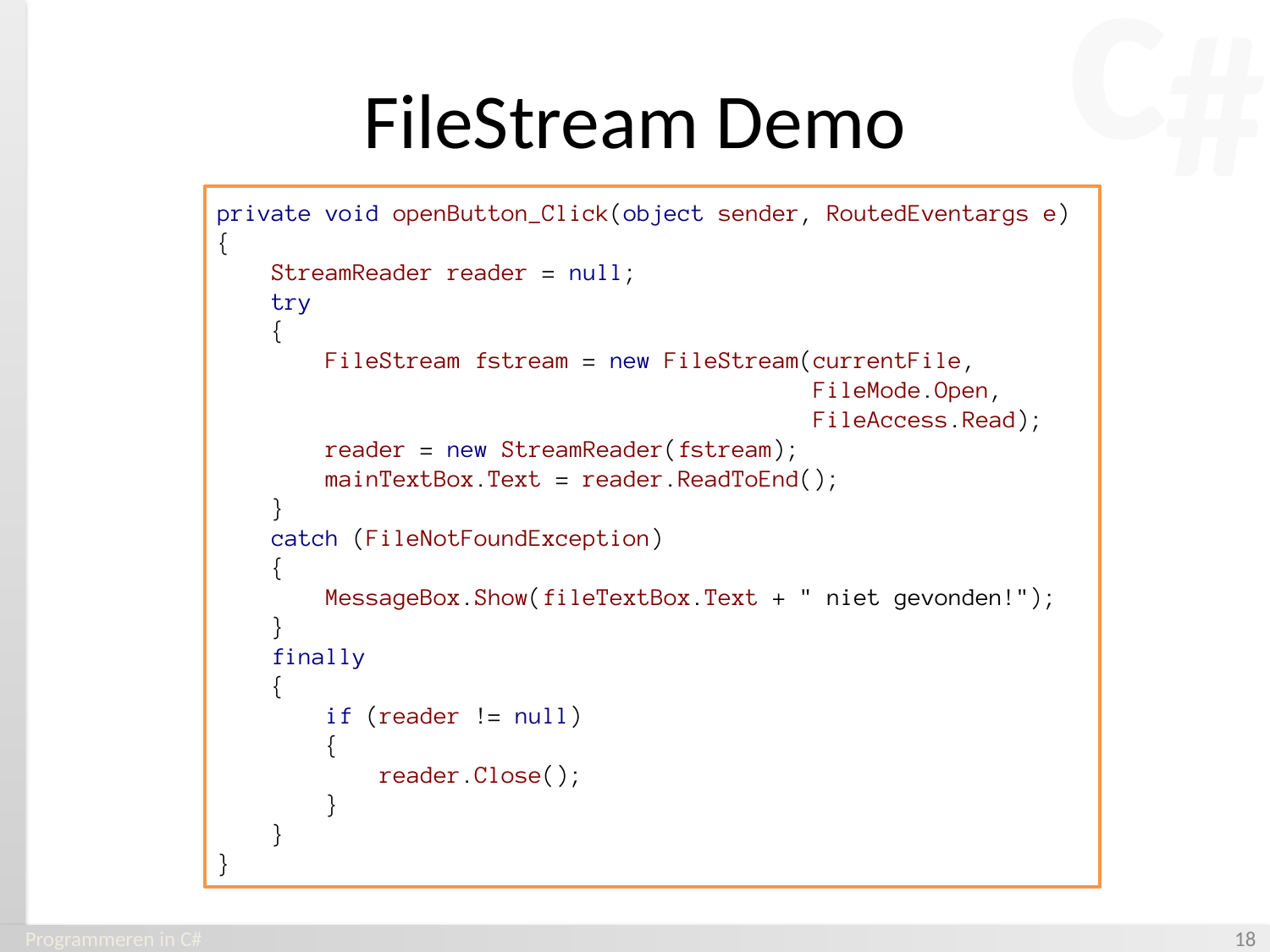

# FileStream Demo
private void openButton_Click(object sender, RoutedEventargs e)
{
    StreamReader reader = null;
    try
    {
        FileStream fstream = new FileStream(currentFile,
                                            FileMode.Open,
                                            FileAccess.Read);
        reader = new StreamReader(fstream);
        mainTextBox.Text = reader.ReadToEnd();
    }
    catch (FileNotFoundException)
    {
        MessageBox.Show(fileTextBox.Text + " niet gevonden!");
    }
    finally
    {
        if (reader != null)
        {
            reader.Close();
        }
    }
}
Programmeren in C#
18